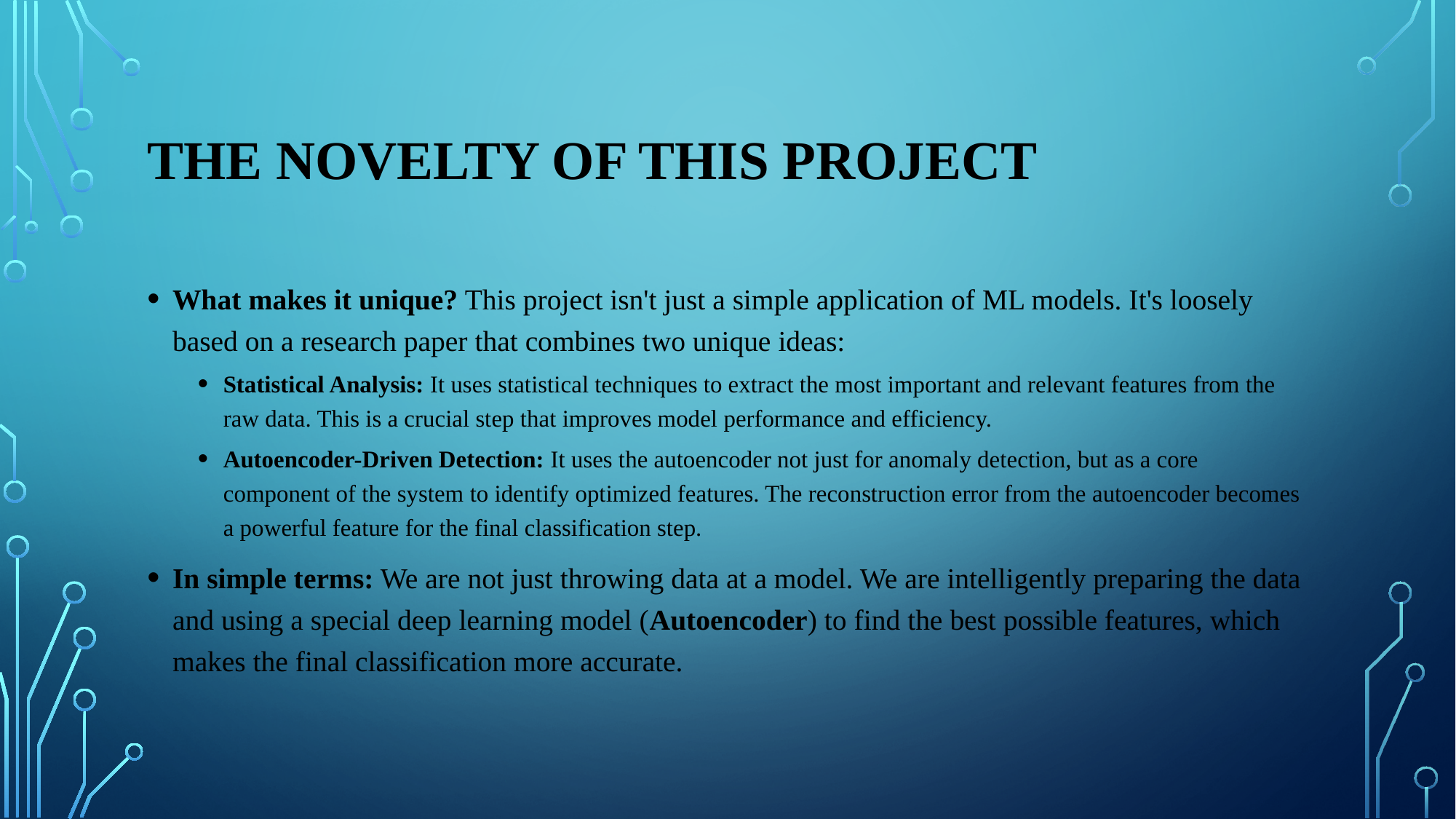

# The Novelty of This Project
What makes it unique? This project isn't just a simple application of ML models. It's loosely based on a research paper that combines two unique ideas:
Statistical Analysis: It uses statistical techniques to extract the most important and relevant features from the raw data. This is a crucial step that improves model performance and efficiency.
Autoencoder-Driven Detection: It uses the autoencoder not just for anomaly detection, but as a core component of the system to identify optimized features. The reconstruction error from the autoencoder becomes a powerful feature for the final classification step.
In simple terms: We are not just throwing data at a model. We are intelligently preparing the data and using a special deep learning model (Autoencoder) to find the best possible features, which makes the final classification more accurate.